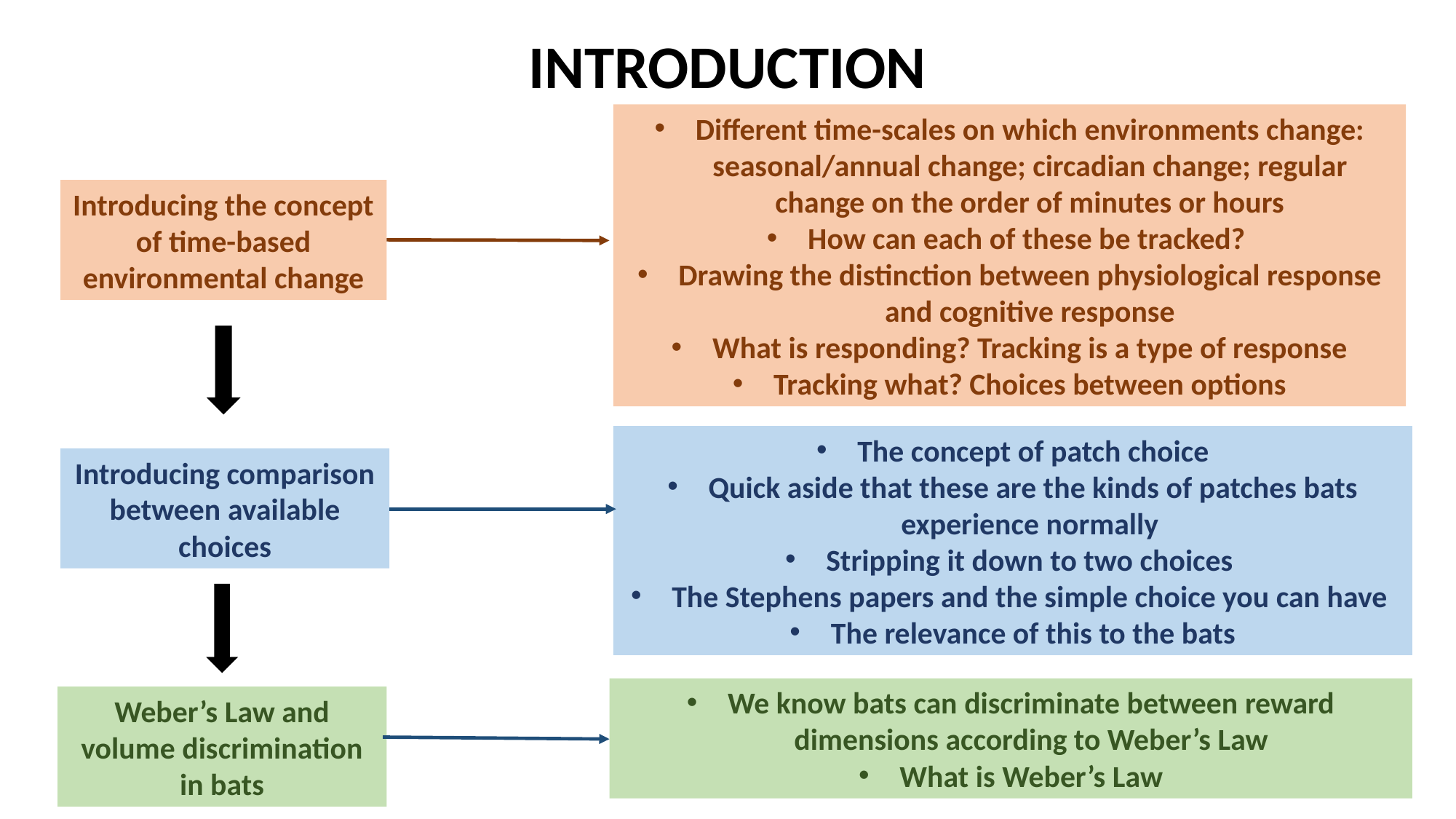

INTRODUCTION
Different time-scales on which environments change: seasonal/annual change; circadian change; regular change on the order of minutes or hours
How can each of these be tracked?
Drawing the distinction between physiological response and cognitive response
What is responding? Tracking is a type of response
Tracking what? Choices between options
Introducing the concept of time-based environmental change

The concept of patch choice
Quick aside that these are the kinds of patches bats experience normally
Stripping it down to two choices
The Stephens papers and the simple choice you can have
The relevance of this to the bats
Introducing comparison between available choices

We know bats can discriminate between reward dimensions according to Weber’s Law
What is Weber’s Law
Weber’s Law and volume discrimination in bats